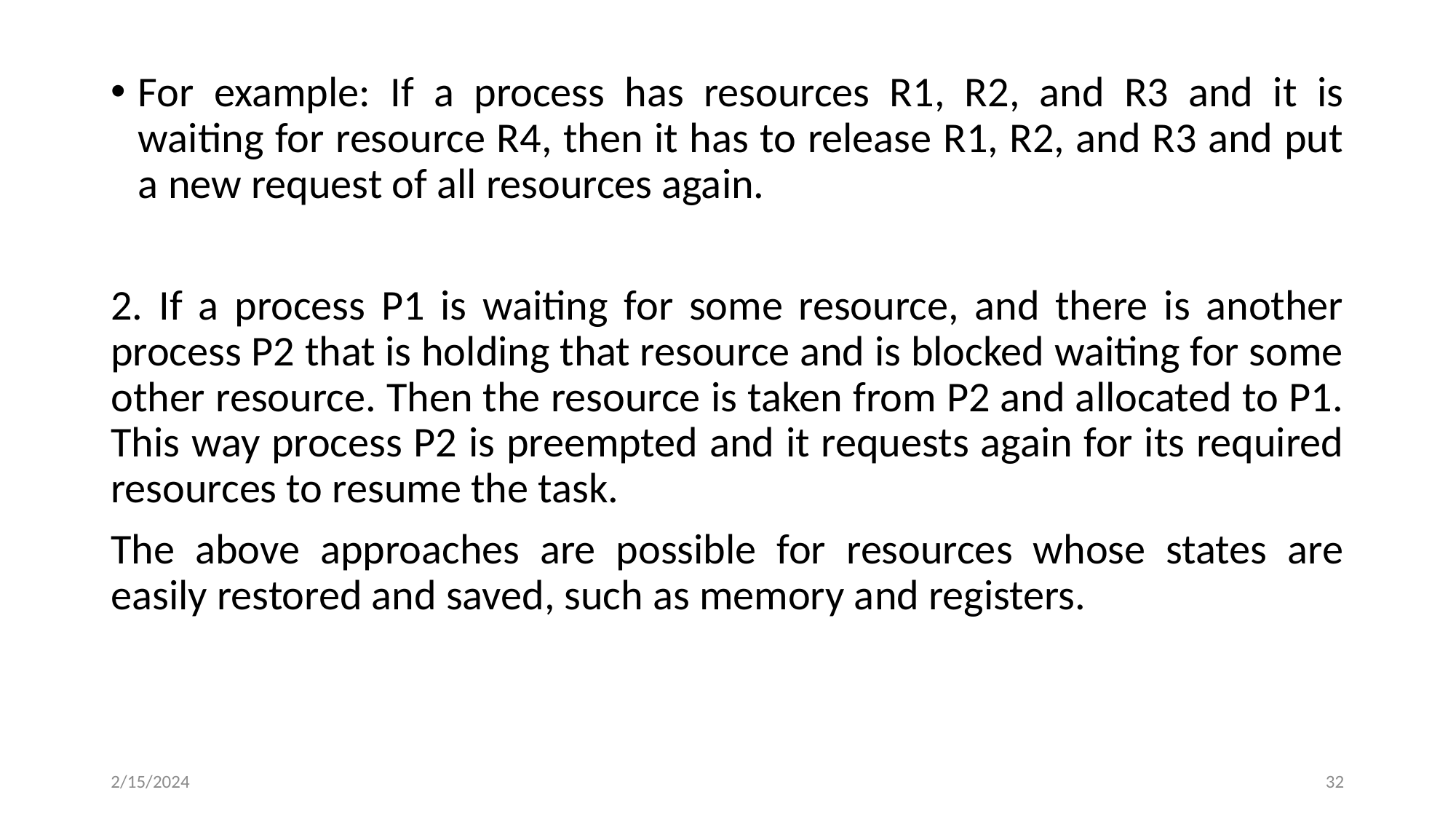

For example: If a process has resources R1, R2, and R3 and it is waiting for resource R4, then it has to release R1, R2, and R3 and put a new request of all resources again.

2. If a process P1 is waiting for some resource, and there is another process P2 that is holding that resource and is blocked waiting for some other resource. Then the resource is taken from P2 and allocated to P1. This way process P2 is preempted and it requests again for its required resources to resume the task.
The above approaches are possible for resources whose states are easily restored and saved, such as memory and registers.
2/15/2024
32